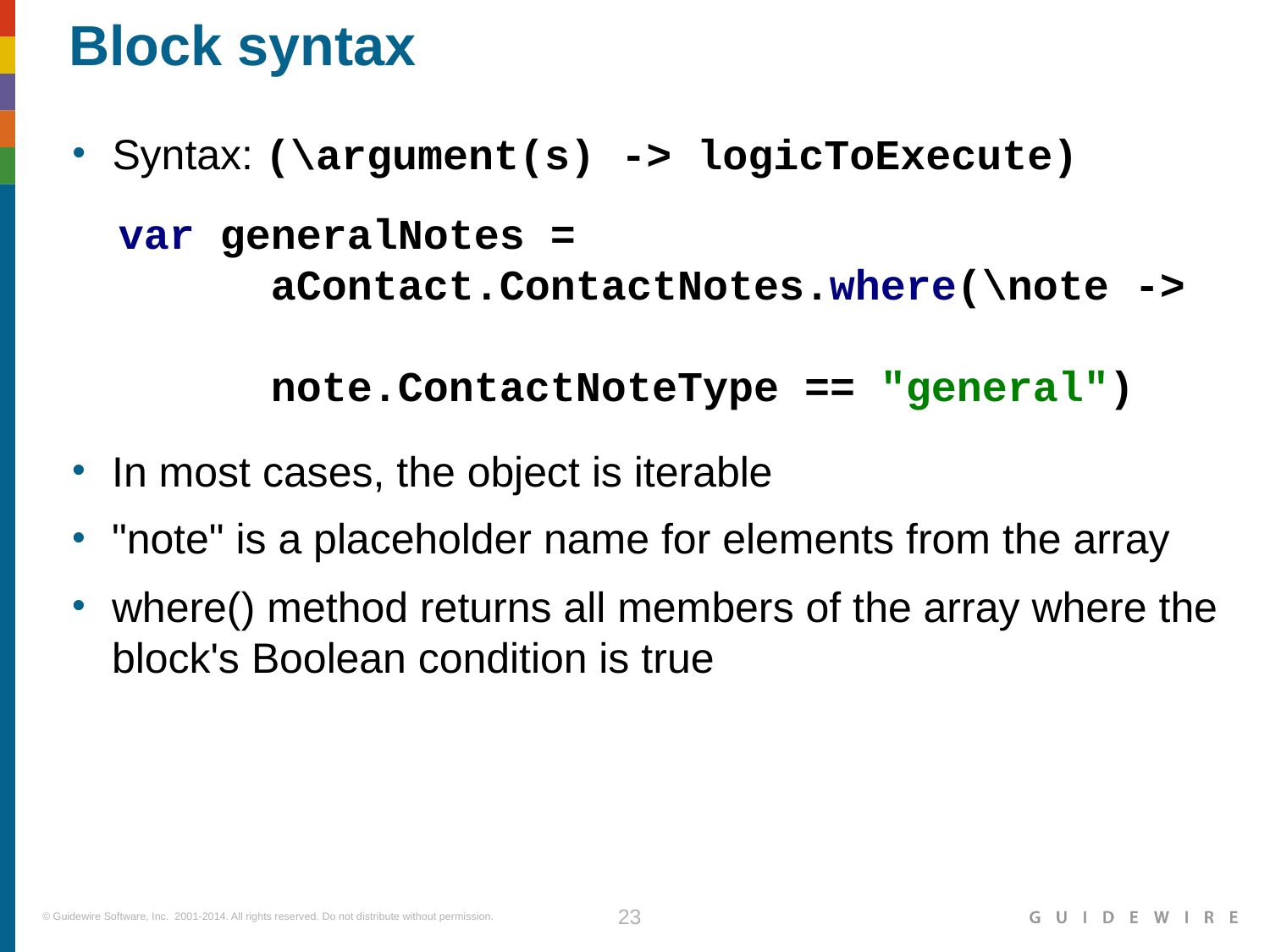

# Block syntax
Syntax: (\argument(s) -> logicToExecute)

var generalNotes =
      aContact.ContactNotes.where(\note ->
      note.ContactNoteType == "general")
In most cases, the object is iterable
"note" is a placeholder name for elements from the array
where() method returns all members of the array where the block's Boolean condition is true